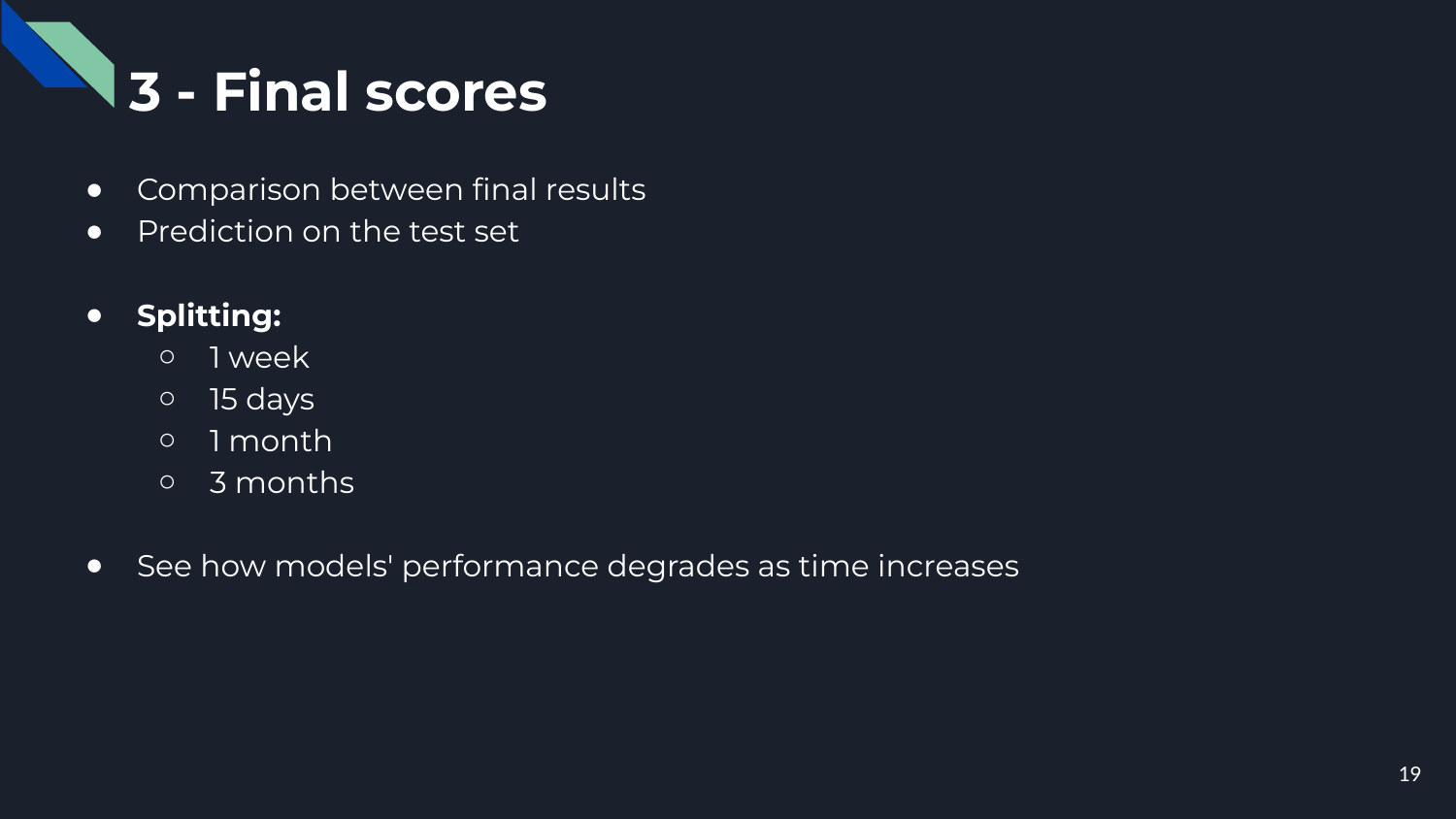

3 - Final scores
Comparison between final results
Prediction on the test set

Splitting:
1 week
15 days
1 month
3 months

See how models' performance degrades as time increases
19